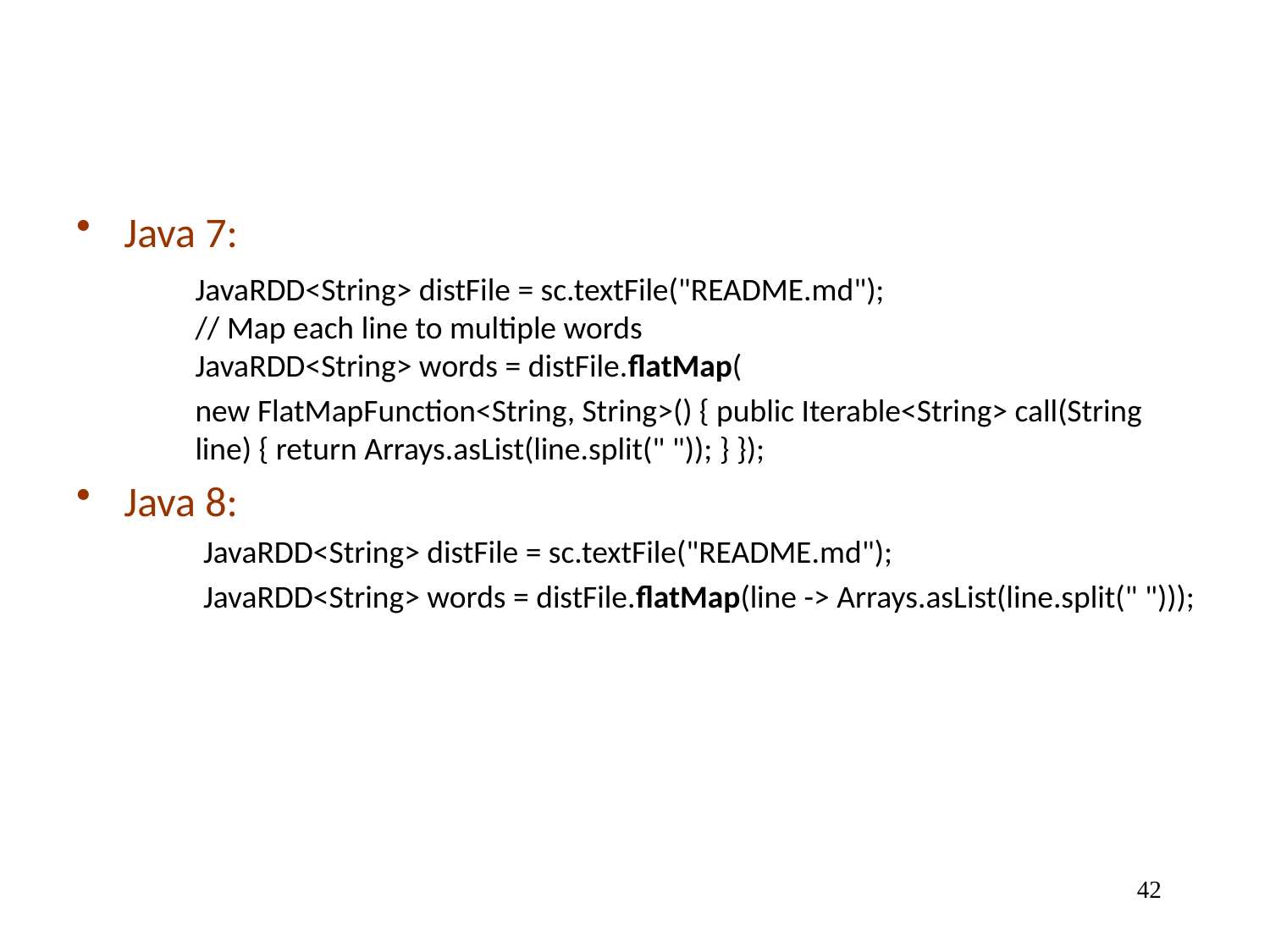

#

Java 7:
JavaRDD<String> distFile = sc.textFile("README.md");
// Map each line to multiple words
JavaRDD<String> words = distFile.flatMap(
new FlatMapFunction<String, String>() { public Iterable<String> call(String line) { return Arrays.asList(line.split(" ")); } });
Java 8:
JavaRDD<String> distFile = sc.textFile("README.md");
JavaRDD<String> words = distFile.flatMap(line -> Arrays.asList(line.split(" ")));

42